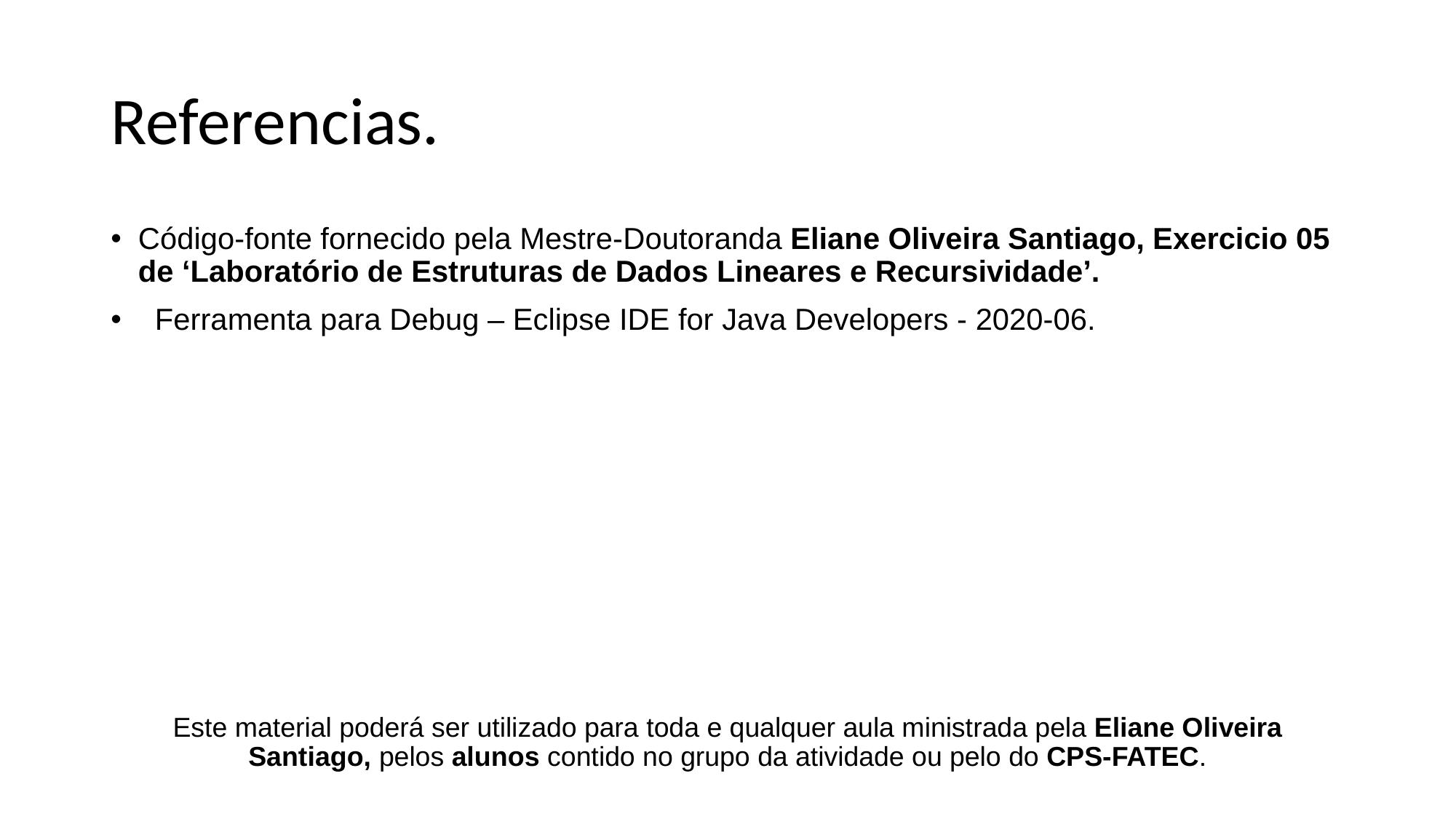

# Referencias.
Código-fonte fornecido pela Mestre-Doutoranda Eliane Oliveira Santiago, Exercicio 05 de ‘Laboratório de Estruturas de Dados Lineares e Recursividade’.
  Ferramenta para Debug – Eclipse IDE for Java Developers - 2020-06.

Este material poderá ser utilizado para toda e qualquer aula ministrada pela Eliane Oliveira Santiago, pelos alunos contido no grupo da atividade ou pelo do CPS-FATEC.